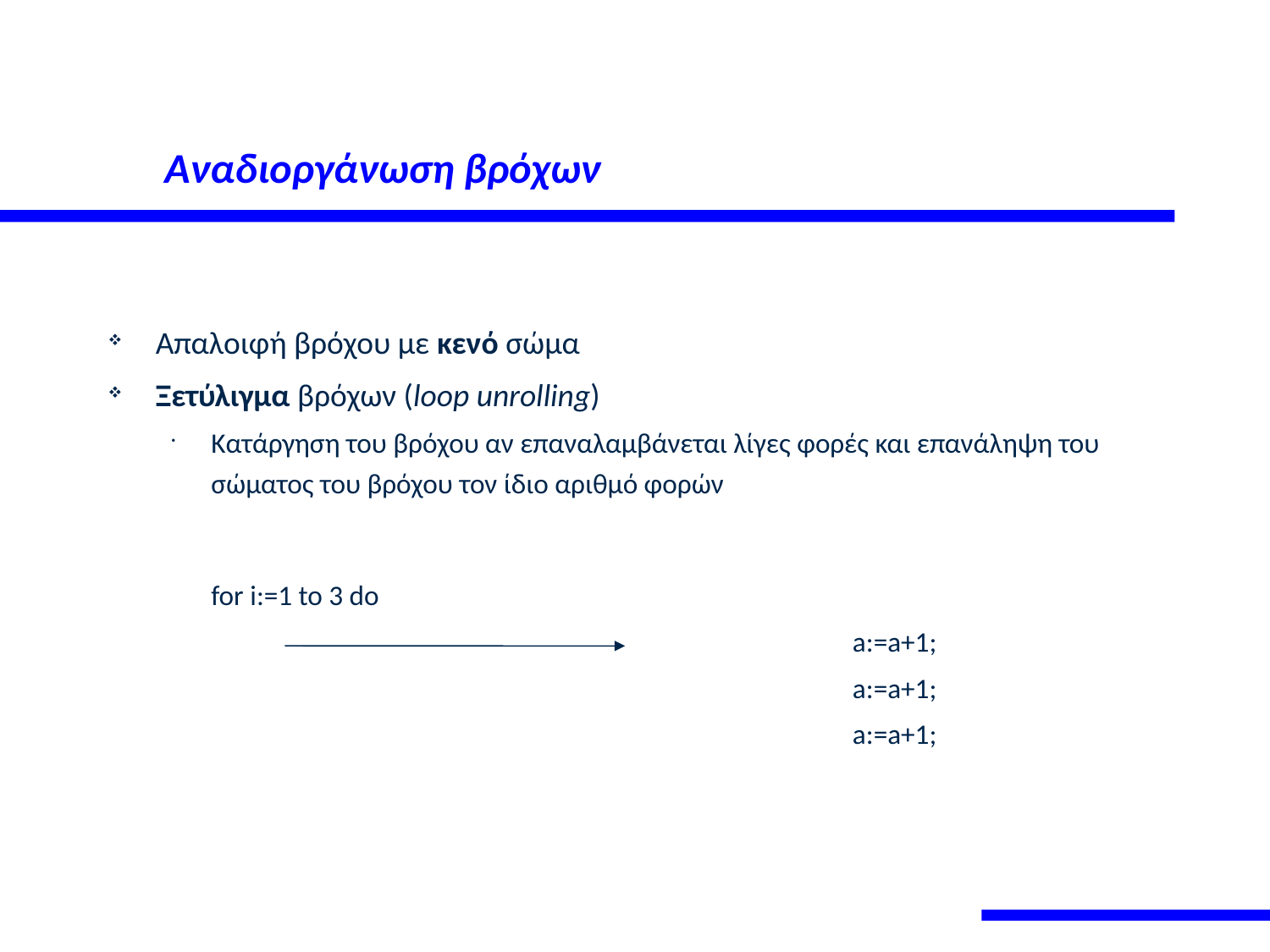

# Αναδιοργάνωση βρόχων

Απαλοιφή βρόχου με κενό σώμα
Ξετύλιγμα βρόχων (loop unrolling)
Κατάργηση του βρόχου αν επαναλαμβάνεται λίγες φορές και επανάληψη του σώματος του βρόχου τον ίδιο αριθμό φορών

	for i:=1 to 3 do
						 a:=a+1;
						 a:=a+1;
						 a:=a+1;